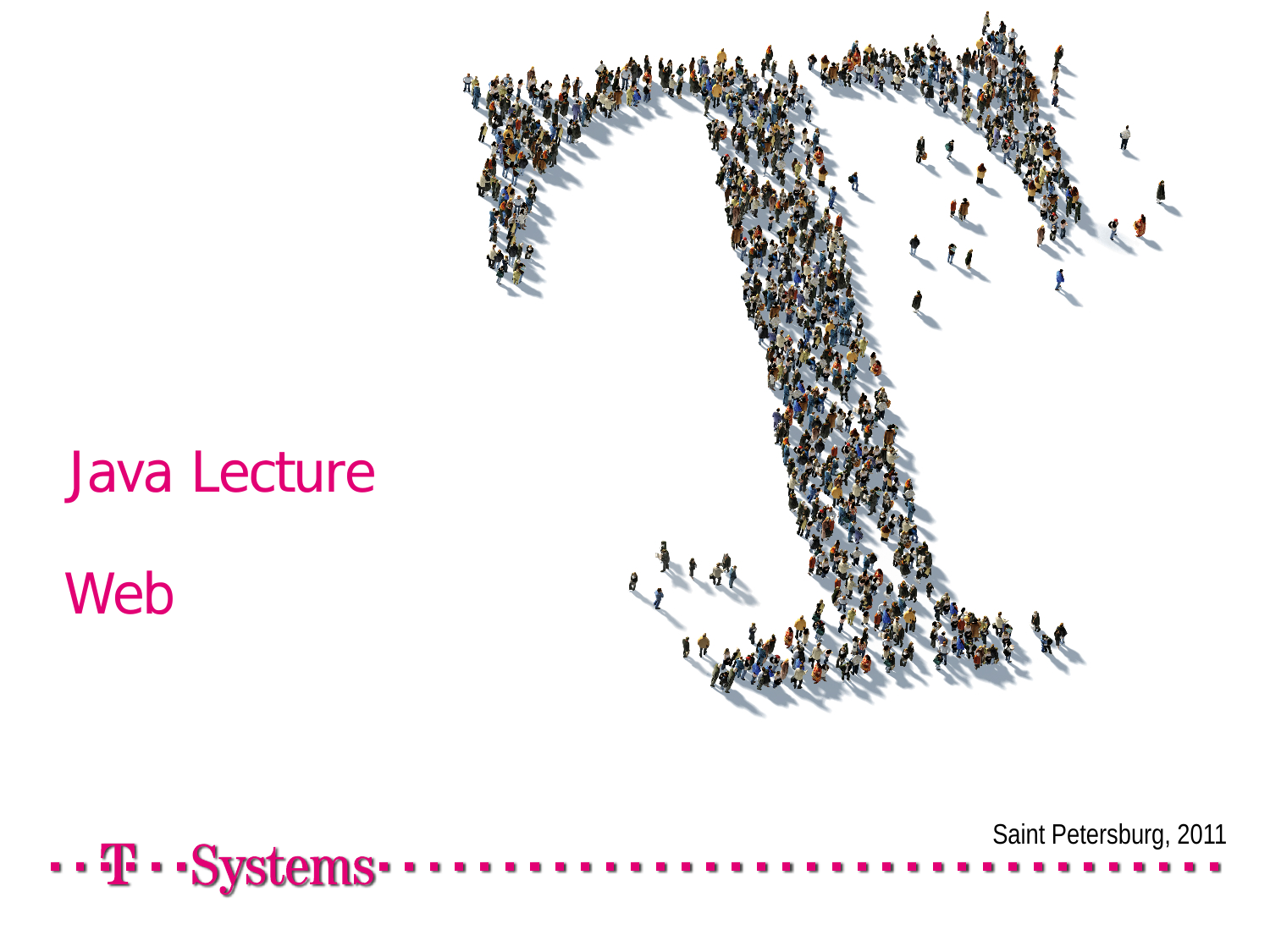

# Java Lecture Web
Saint Petersburg, 2011